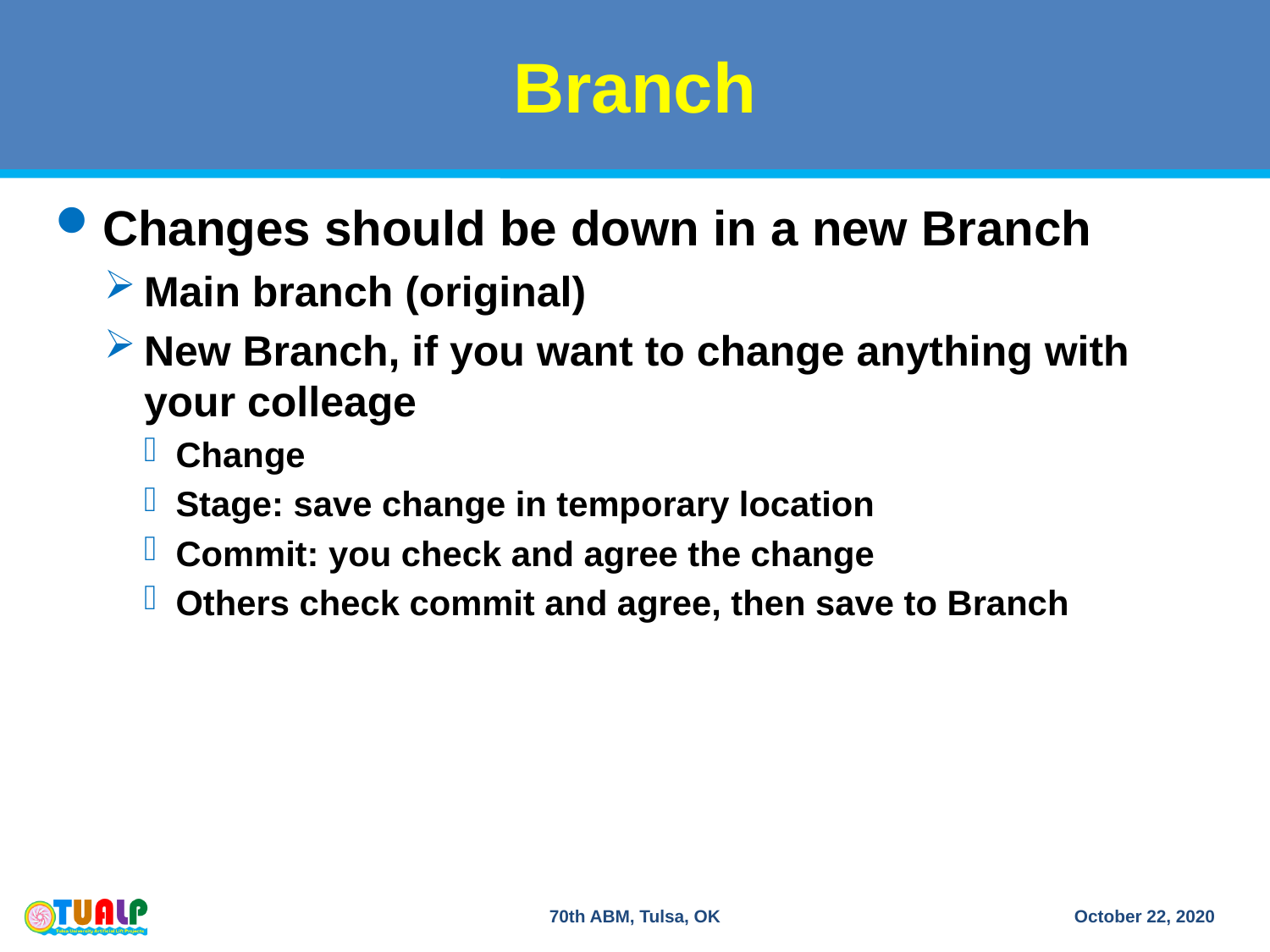

# Branch
Changes should be down in a new Branch
Main branch (original)
New Branch, if you want to change anything with your colleage
Change
Stage: save change in temporary location
Commit: you check and agree the change
Others check commit and agree, then save to Branch

70th ABM, Tulsa, OK
October 22, 2020